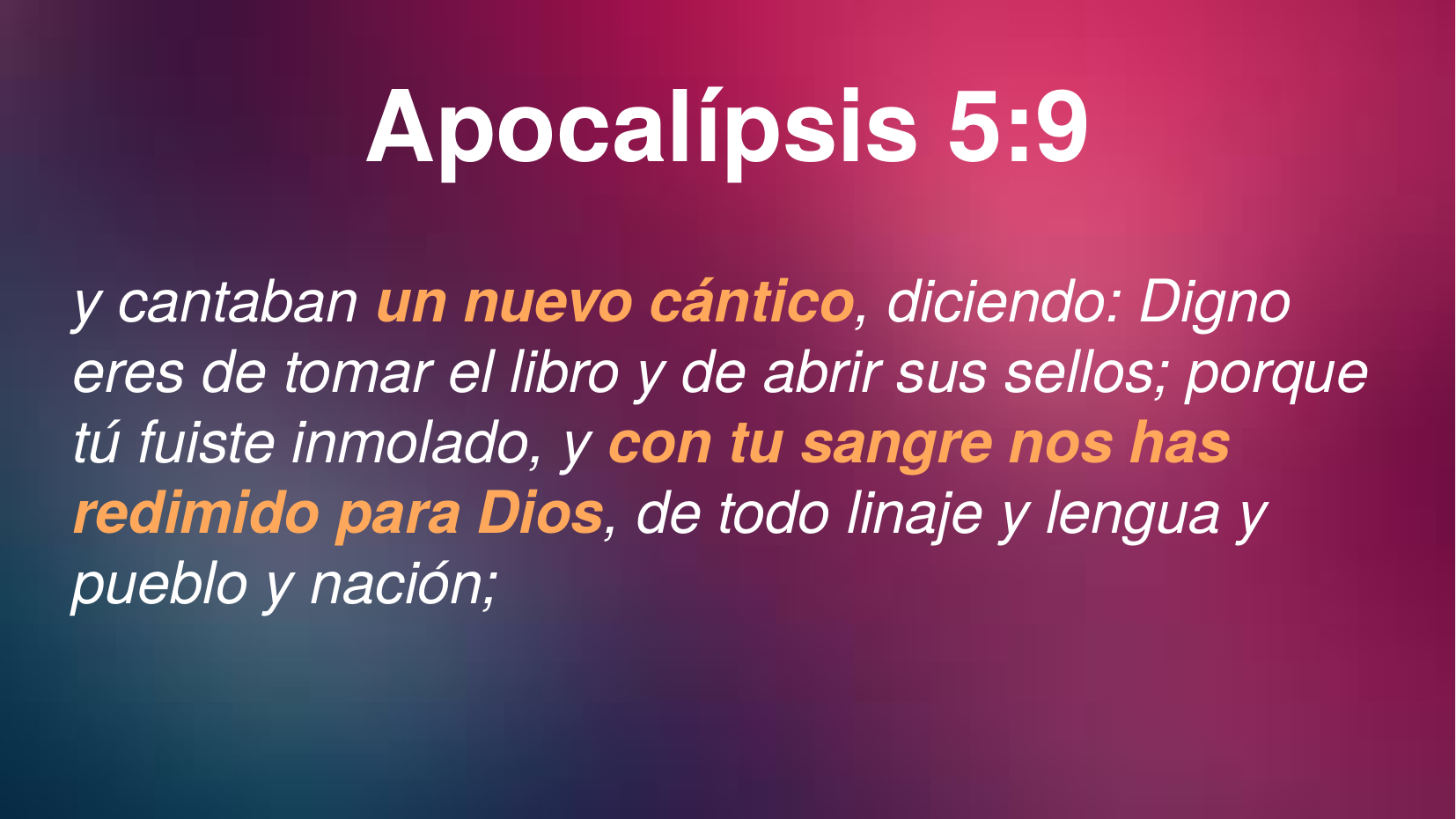

# Apocalípsis 5:9
y cantaban un nuevo cántico, diciendo: Digno eres de tomar el libro y de abrir sus sellos; porque tú fuiste inmolado, y con tu sangre nos has redimido para Dios, de todo linaje y lengua y pueblo y nación;